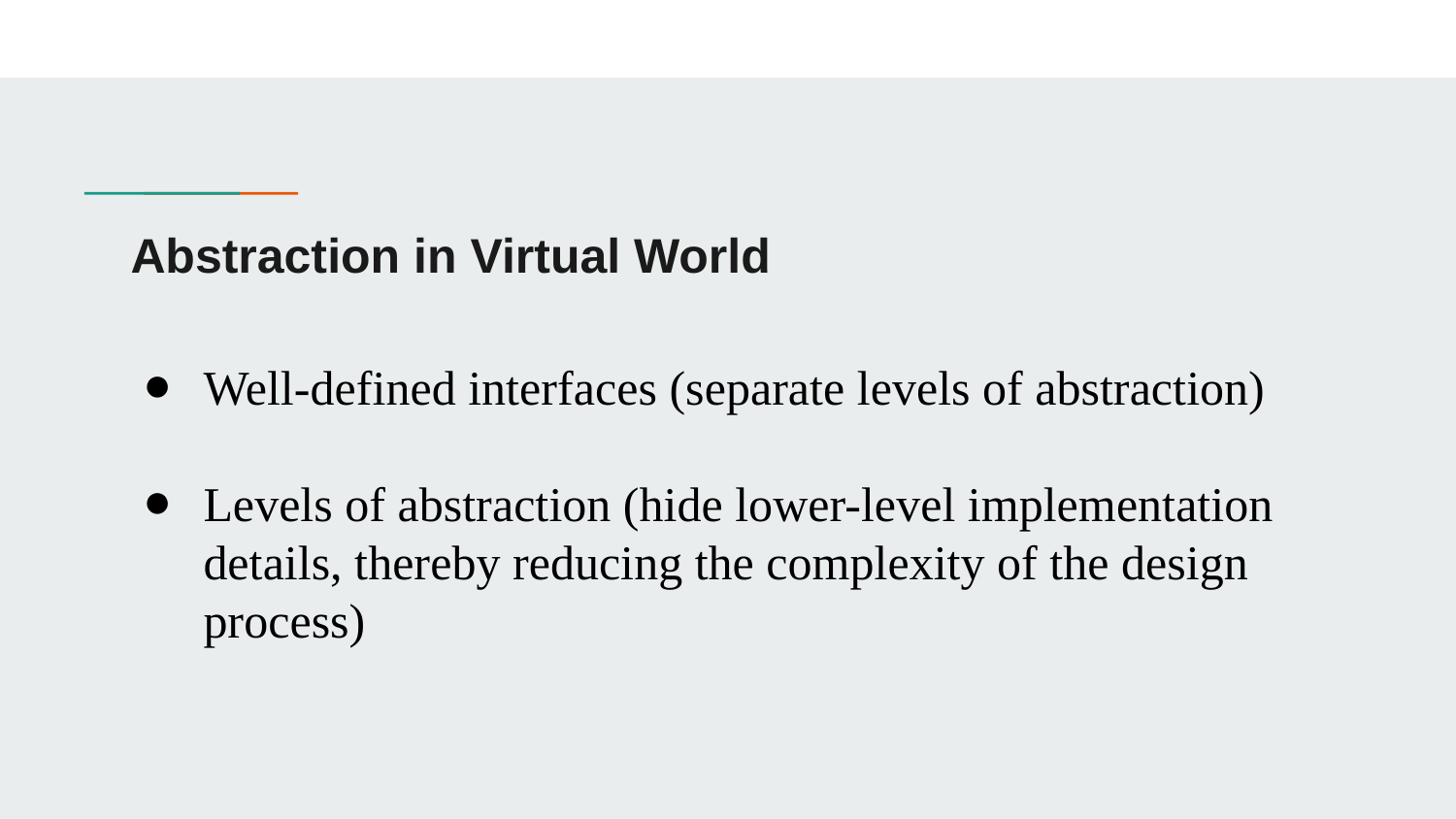

# Abstraction in Virtual World
Well-defined interfaces (separate levels of abstraction)

Levels of abstraction (hide lower-level implementation details, thereby reducing the complexity of the design process)